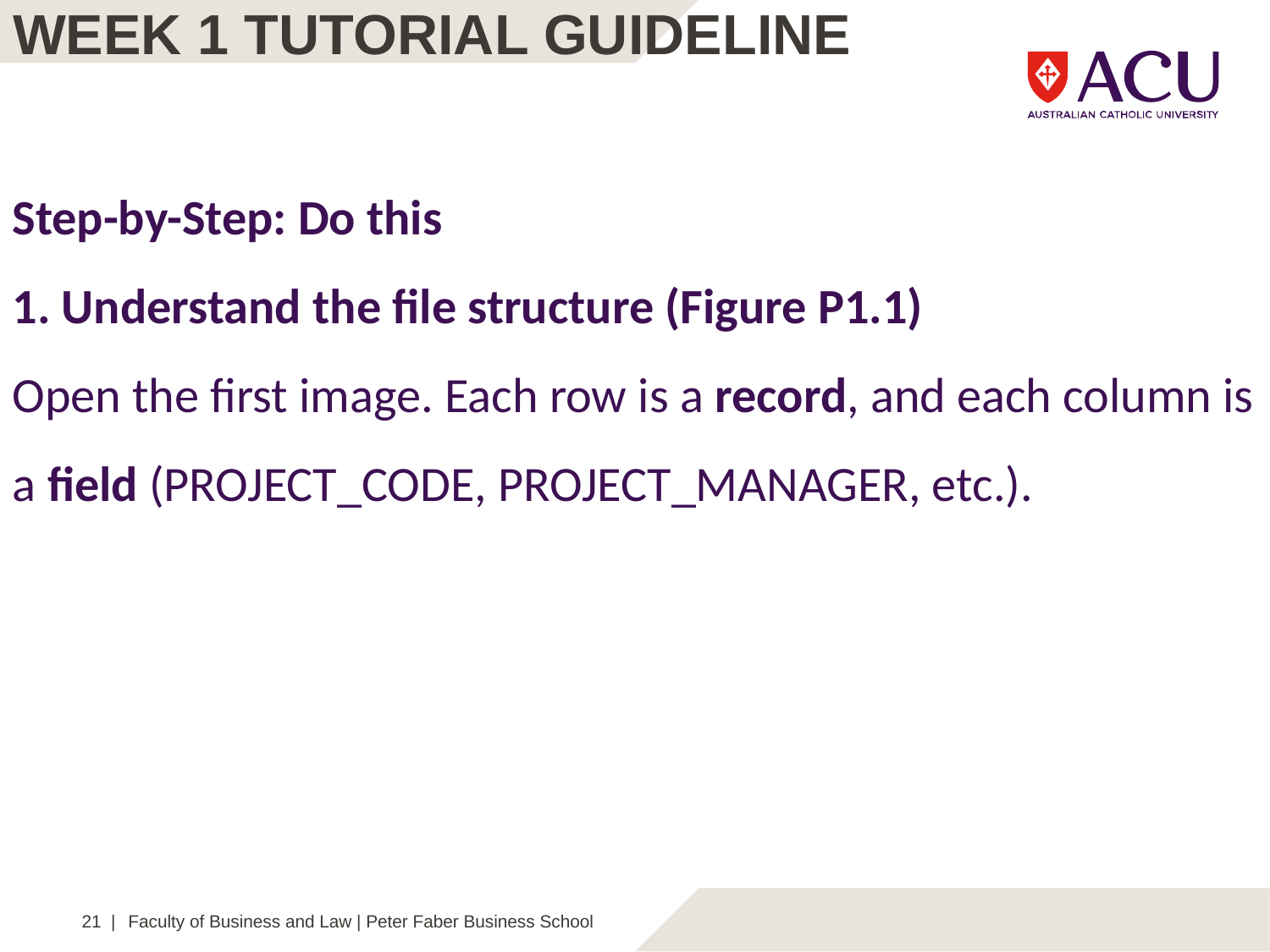

WEEK 1 TUTORIAL GUIDELINE
Step-by-Step: Do this
1. Understand the file structure (Figure P1.1)
Open the first image. Each row is a record, and each column is a field (PROJECT_CODE, PROJECT_MANAGER, etc.).
21  |
Faculty of Business and Law | Peter Faber Business School